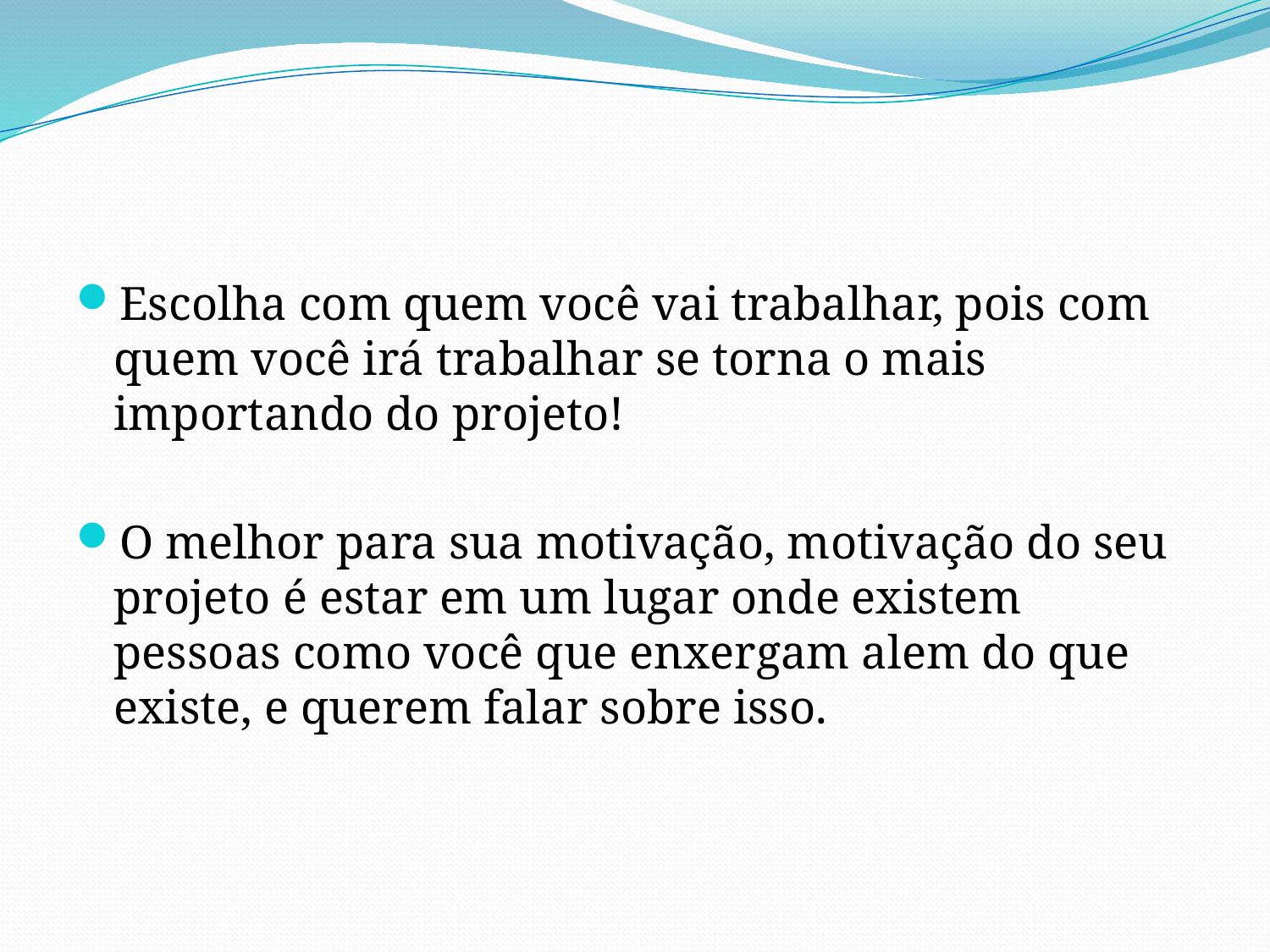

#
Escolha com quem você vai trabalhar, pois com quem você irá trabalhar se torna o mais importando do projeto!

O melhor para sua motivação, motivação do seu projeto é estar em um lugar onde existem pessoas como você que enxergam alem do que existe, e querem falar sobre isso.